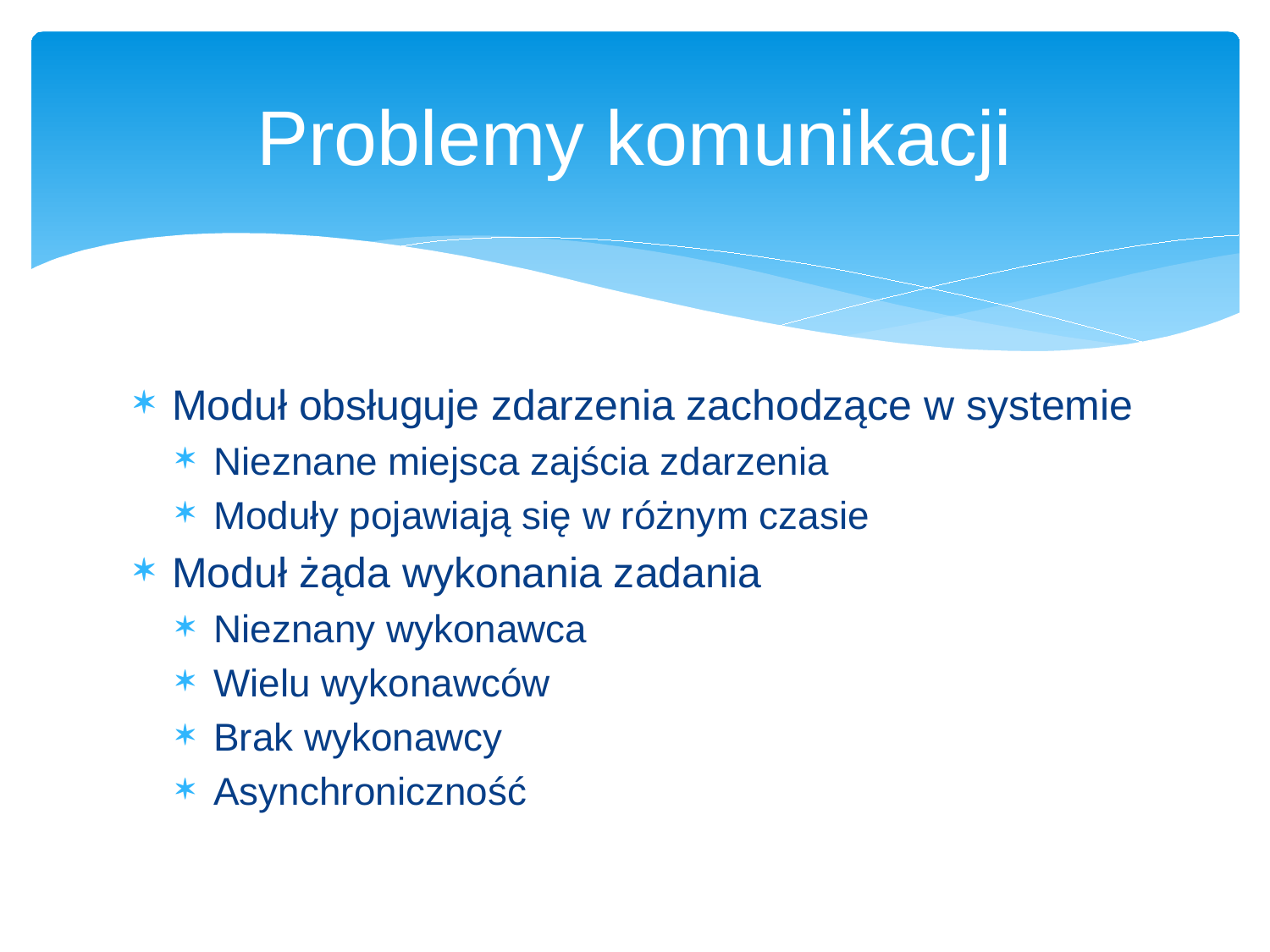

# Problemy komunikacji
Moduł obsługuje zdarzenia zachodzące w systemie
Nieznane miejsca zajścia zdarzenia
Moduły pojawiają się w różnym czasie
Moduł żąda wykonania zadania
Nieznany wykonawca
Wielu wykonawców
Brak wykonawcy
Asynchroniczność